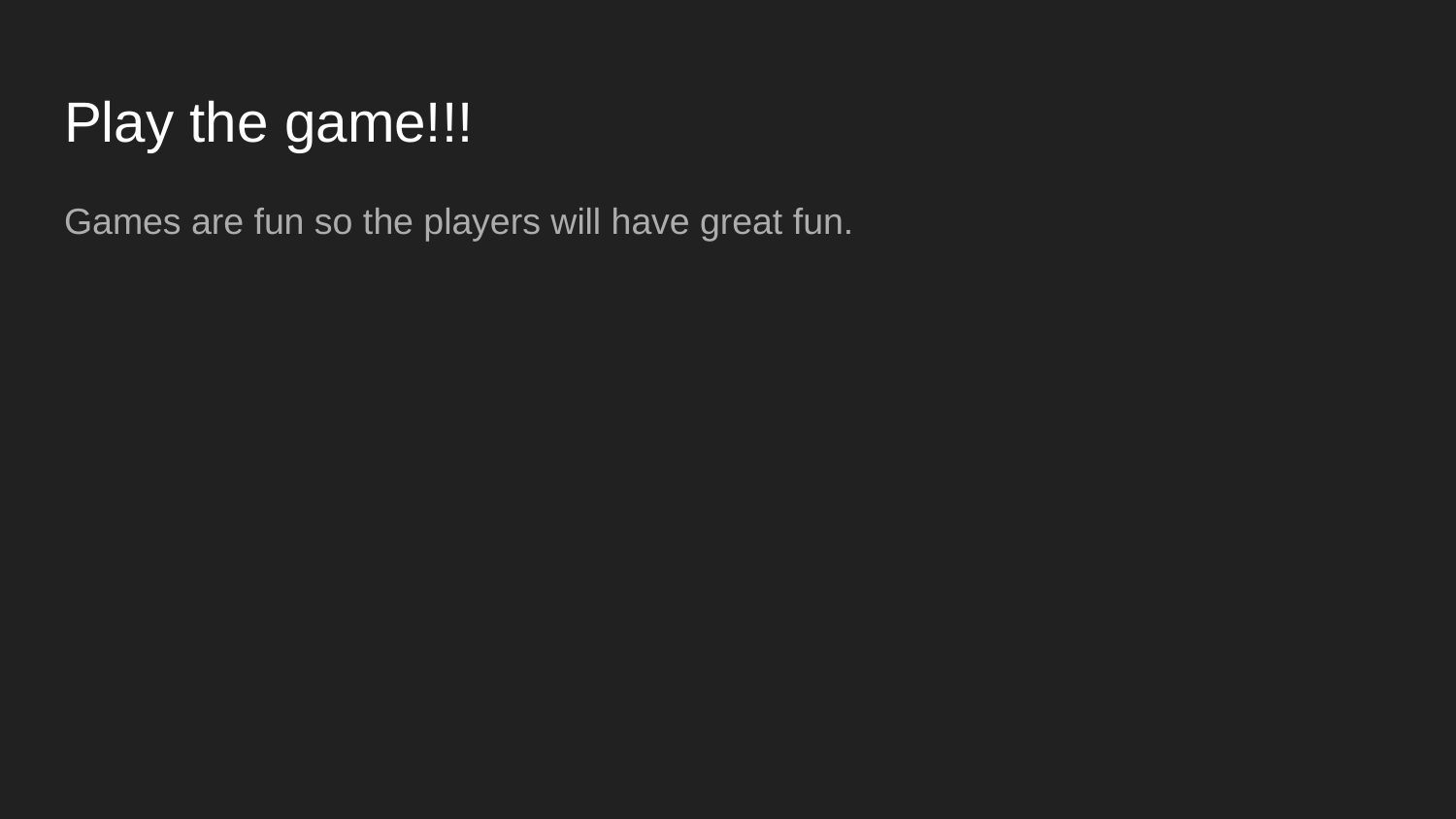

# Play the game!!!
Games are fun so the players will have great fun.